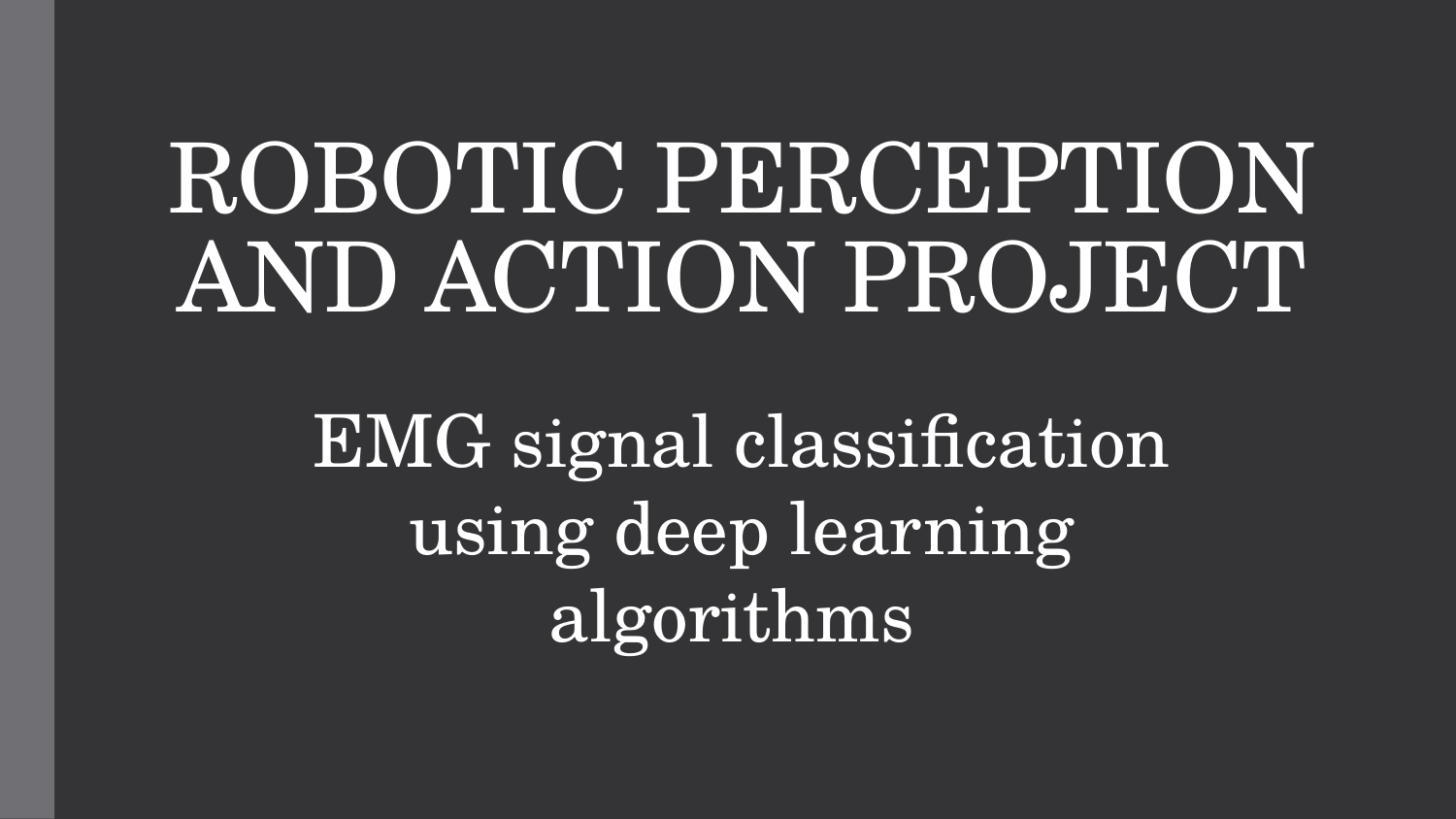

# ROBOTIC PERCEPTION AND ACTION PROJECT

EMG signal classification using deep learning algorithms